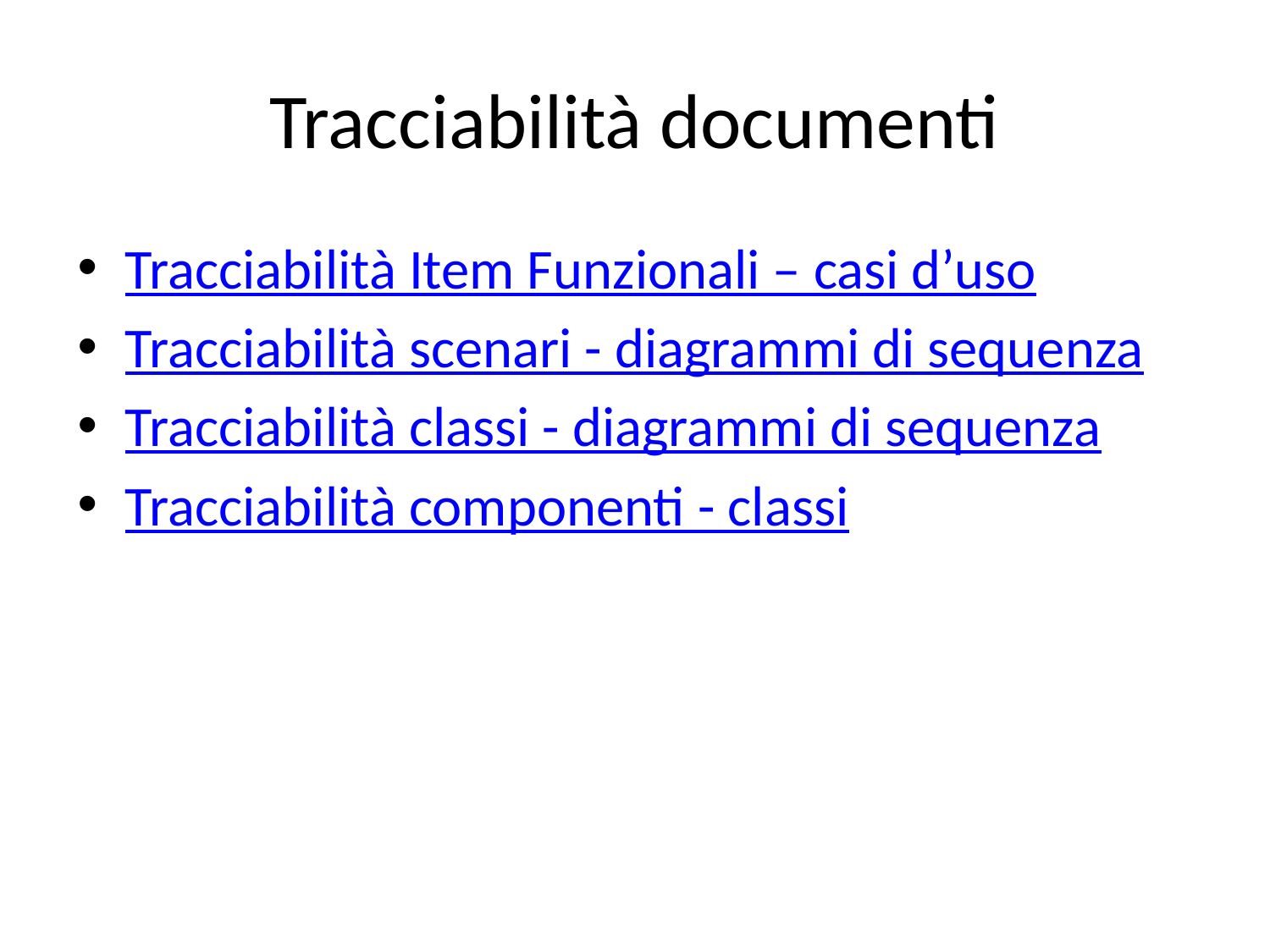

# Tracciabilità documenti
Tracciabilità Item Funzionali – casi d’uso
Tracciabilità scenari - diagrammi di sequenza
Tracciabilità classi - diagrammi di sequenza
Tracciabilità componenti - classi